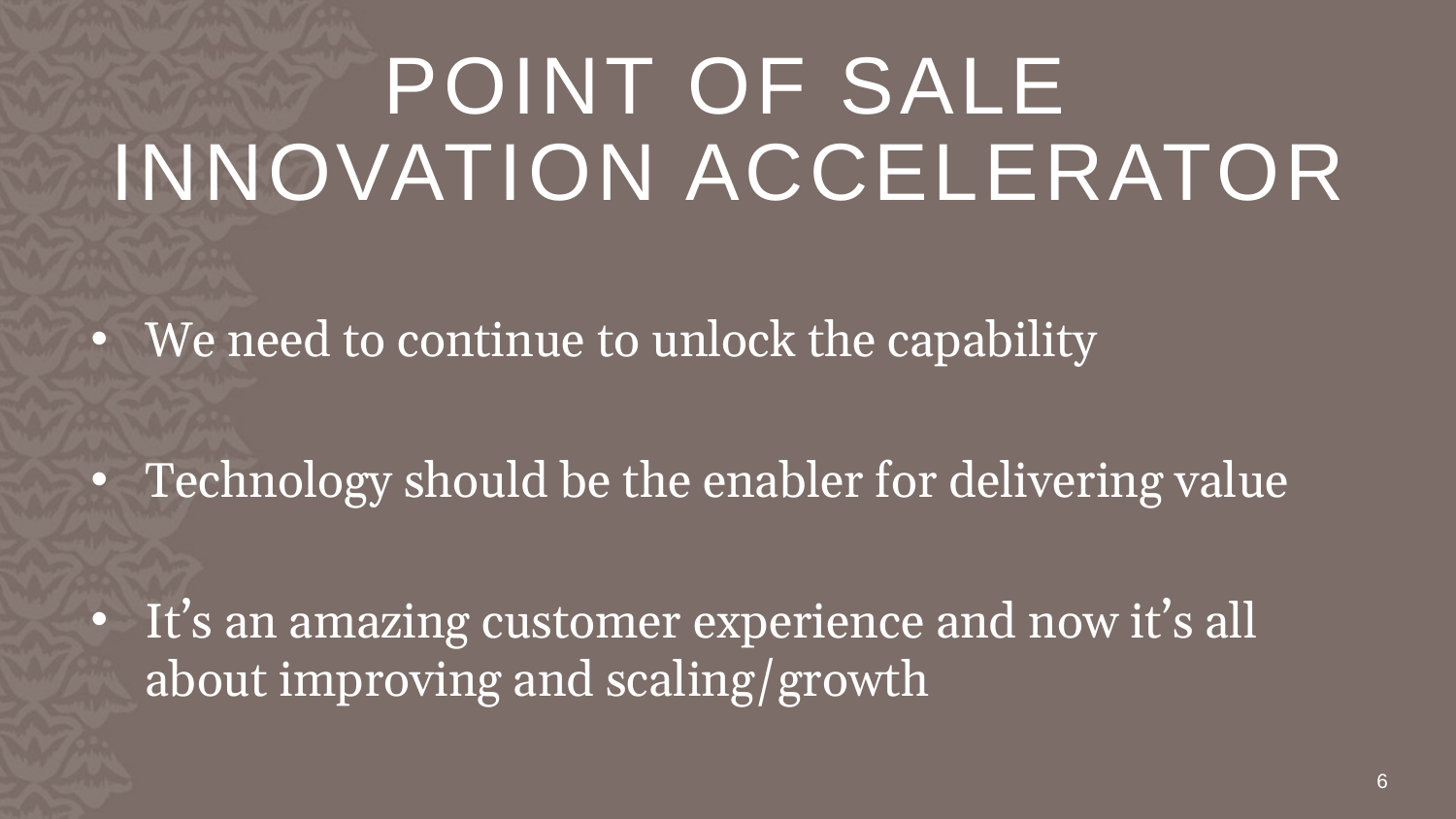

# Point of sale innovation accelerator
We need to continue to unlock the capability

Technology should be the enabler for delivering value

It’s an amazing customer experience and now it’s all about improving and scaling/growth

6